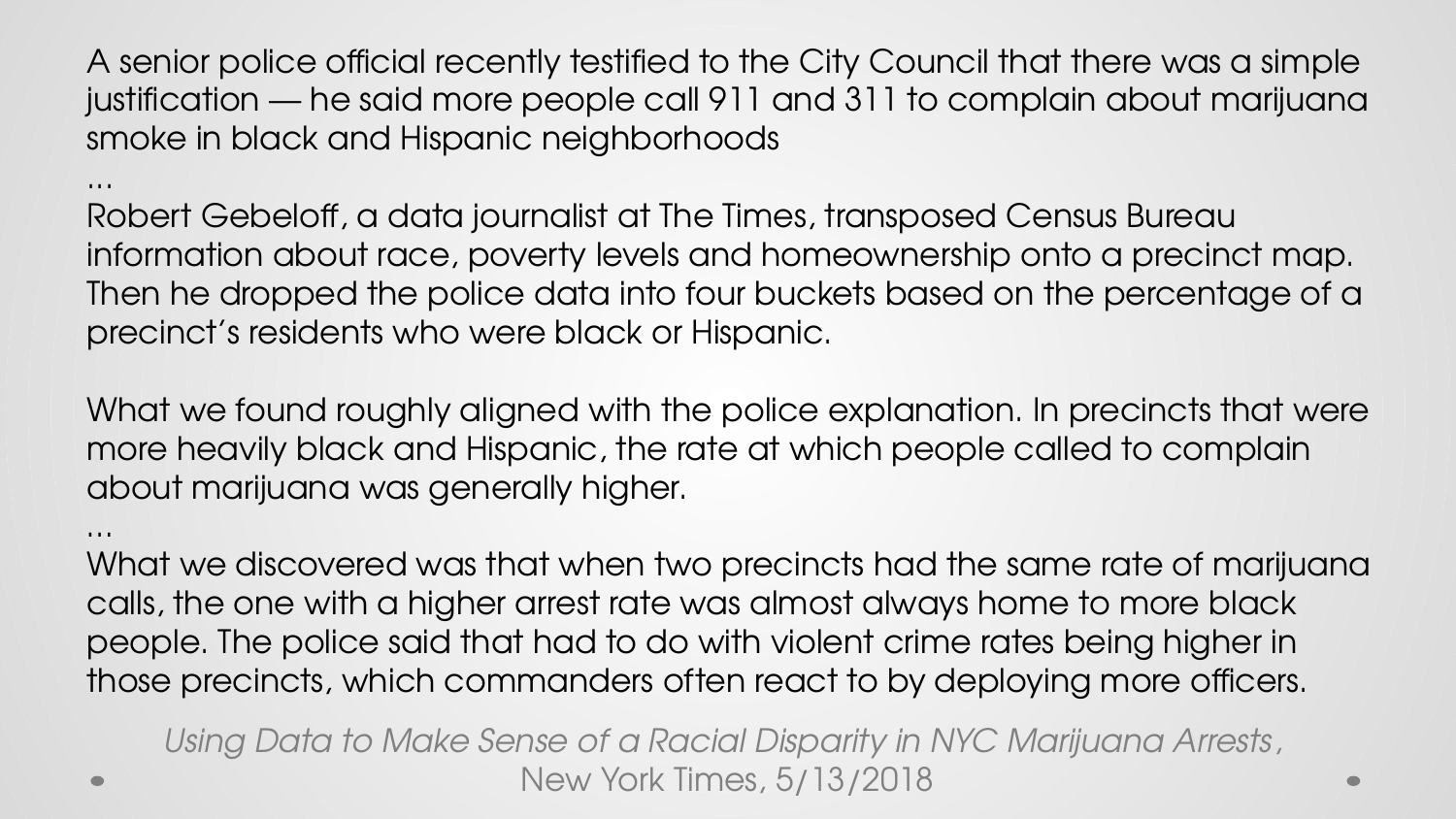

A senior police official recently testified to the City Council that there was a simple justification — he said more people call 911 and 311 to complain about marijuana smoke in black and Hispanic neighborhoods
...
Robert Gebeloff, a data journalist at The Times, transposed Census Bureau information about race, poverty levels and homeownership onto a precinct map. Then he dropped the police data into four buckets based on the percentage of a precinct’s residents who were black or Hispanic.

What we found roughly aligned with the police explanation. In precincts that were more heavily black and Hispanic, the rate at which people called to complain about marijuana was generally higher.
…
What we discovered was that when two precincts had the same rate of marijuana calls, the one with a higher arrest rate was almost always home to more black people. The police said that had to do with violent crime rates being higher in those precincts, which commanders often react to by deploying more officers.
Using Data to Make Sense of a Racial Disparity in NYC Marijuana Arrests,
New York Times, 5/13/2018